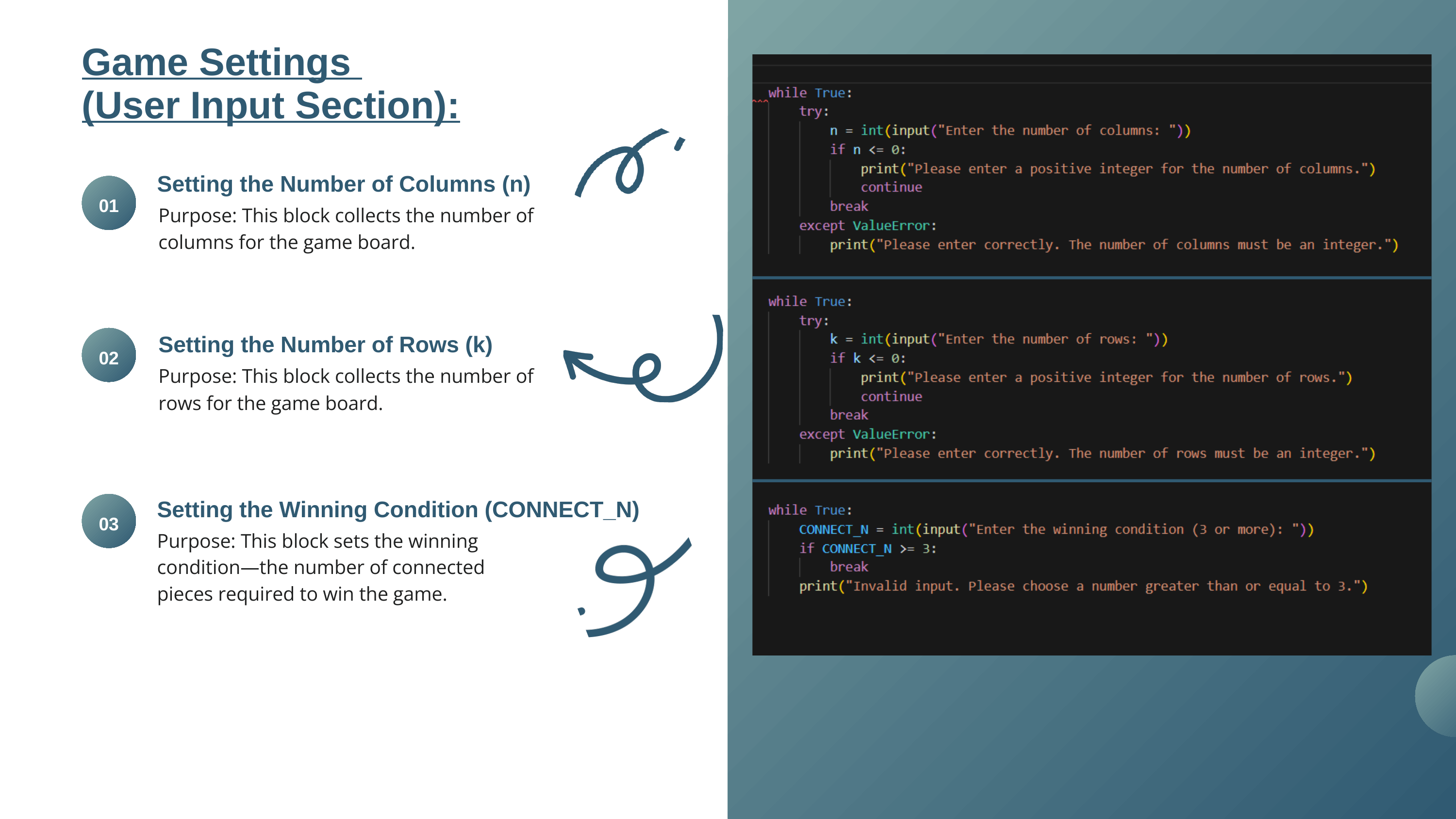

Game Settings
(User Input Section):

Setting the Number of Columns (n)

01
Purpose: This block collects the number of columns for the game board.

Setting the Number of Rows (k)

02
Purpose: This block collects the number of rows for the game board.

Setting the Winning Condition (CONNECT_N)

03

Purpose: This block sets the winning condition—the number of connected pieces required to win the game.